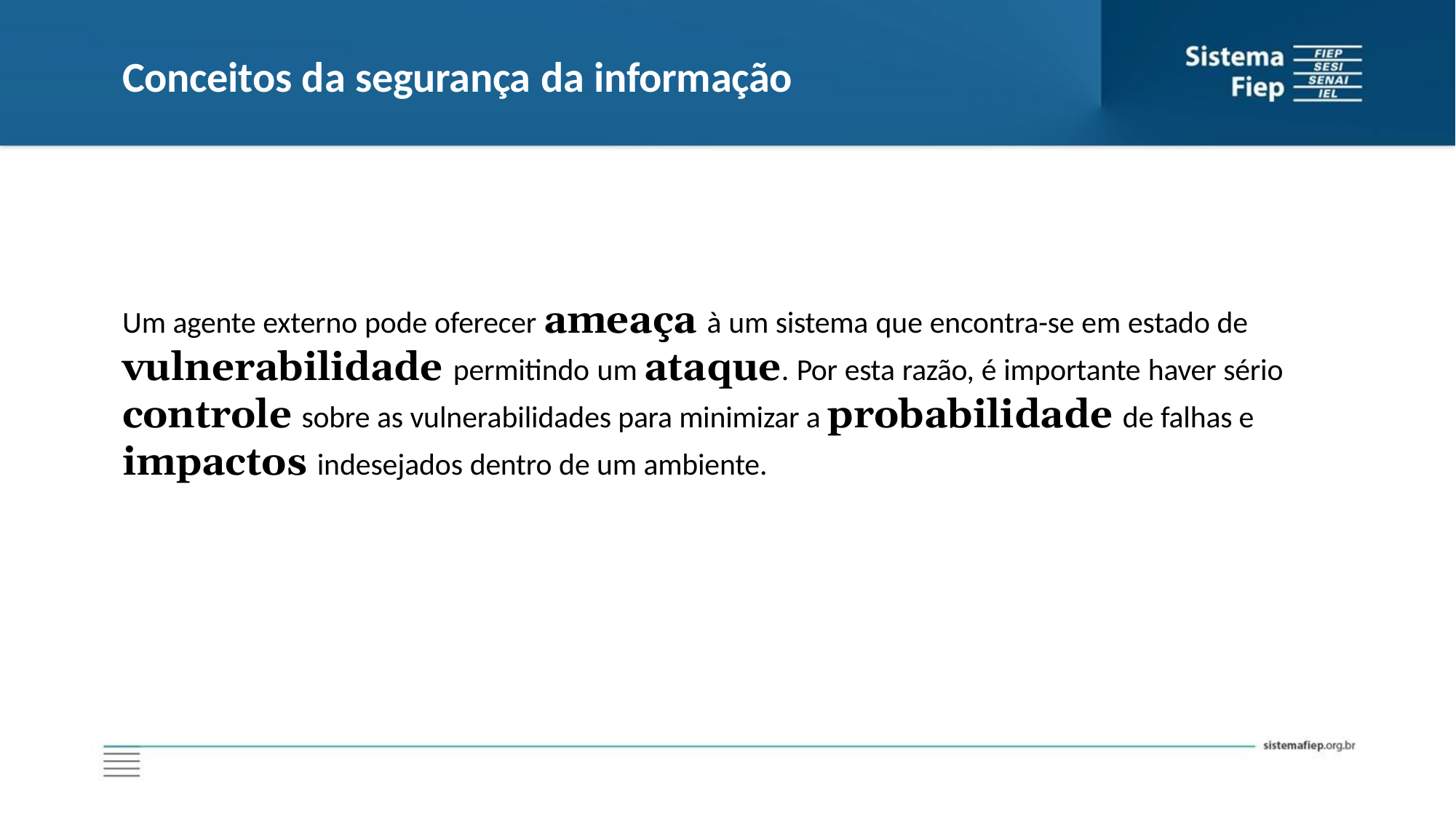

# Conceitos da segurança da informação
Um agente externo pode oferecer ameaça à um sistema que encontra-se em estado de  vulnerabilidade permitindo um ataque. Por esta razão, é importante haver sério  controle sobre as vulnerabilidades para minimizar a probabilidade de falhas e  impactos indesejados dentro de um ambiente.